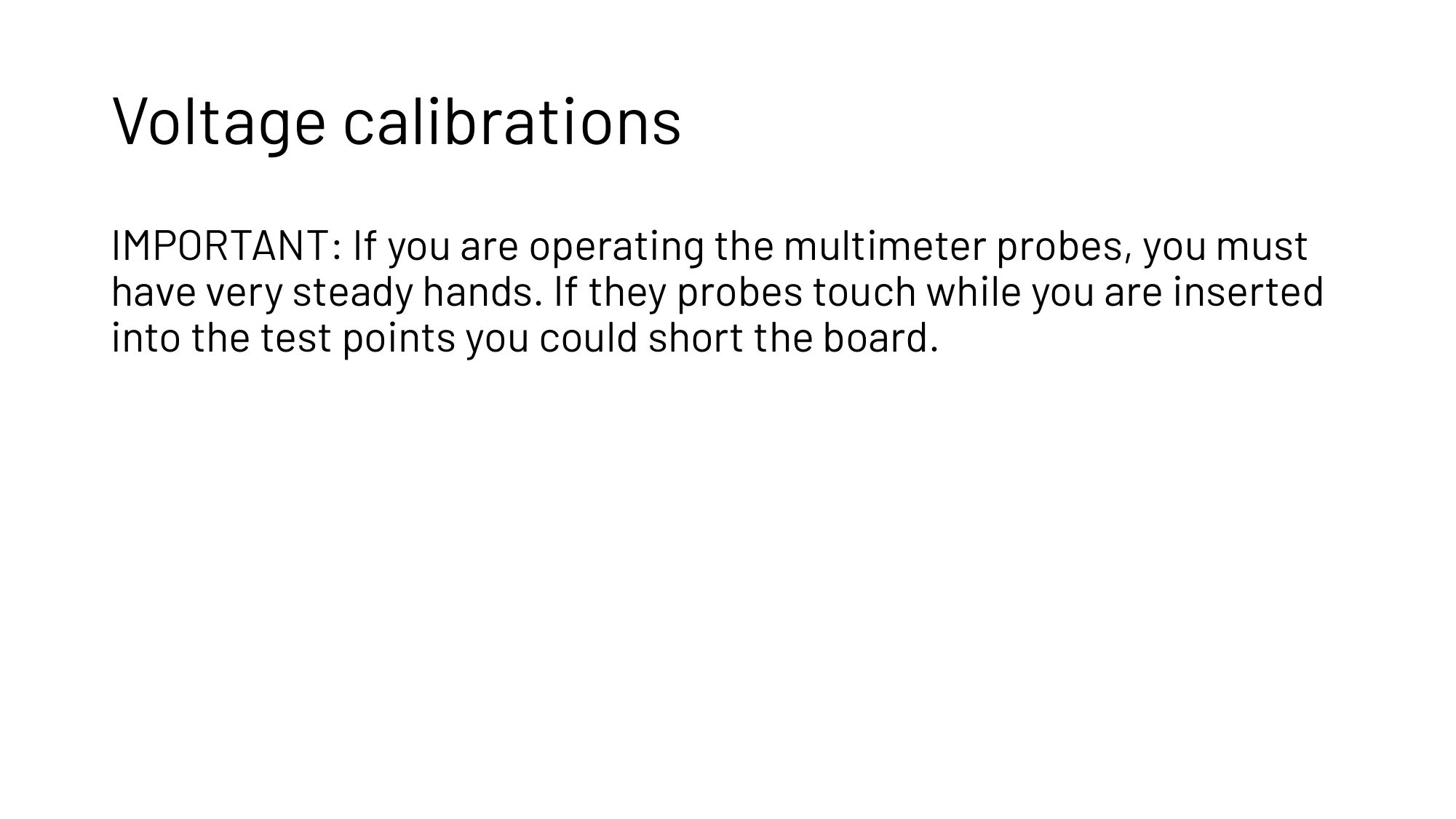

# Voltage calibrations
IMPORTANT: If you are operating the multimeter probes, you must have very steady hands. If they probes touch while you are inserted into the test points you could short the board.